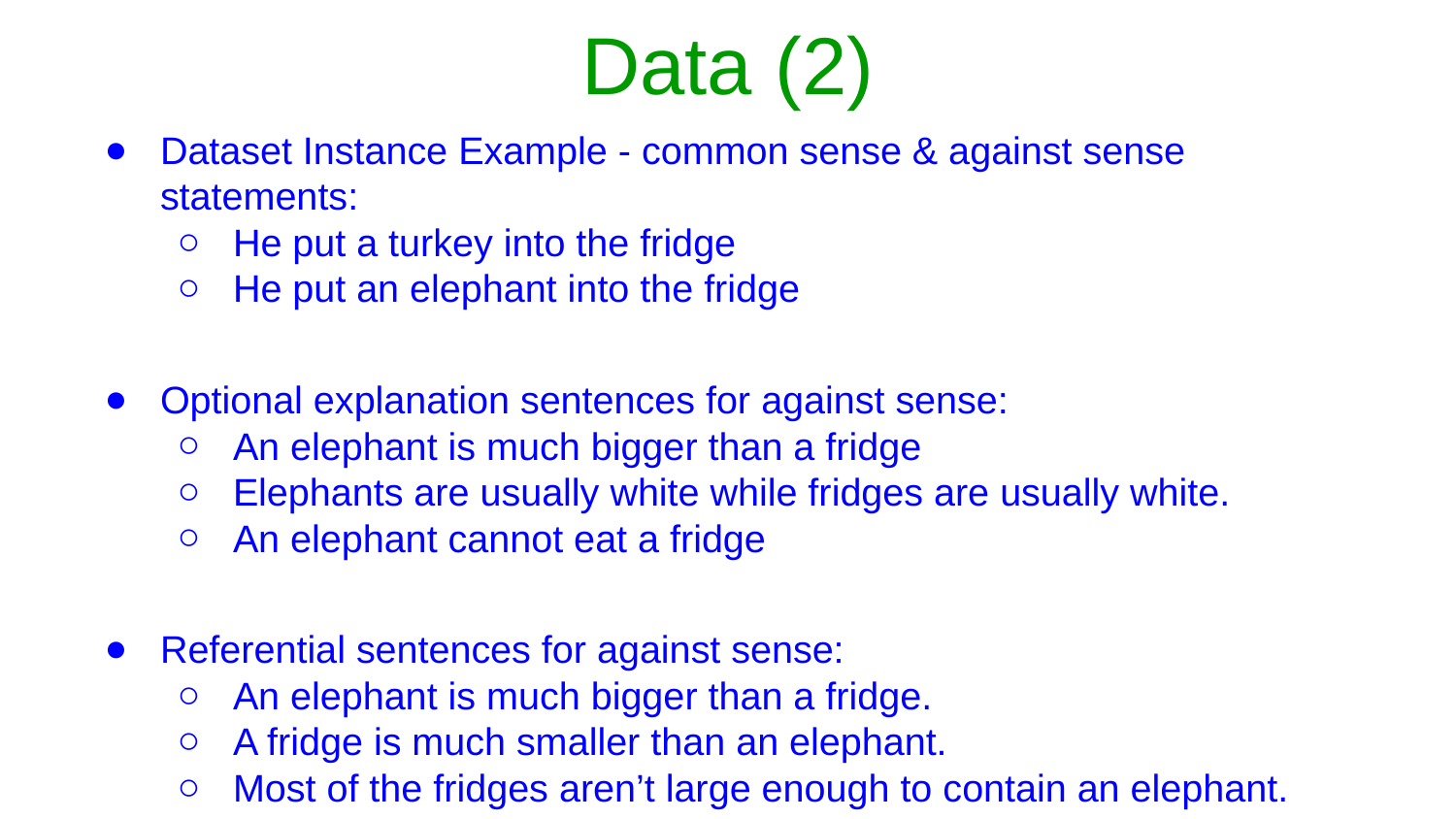

# Data (2)
Dataset Instance Example - common sense & against sense statements:
He put a turkey into the fridge
He put an elephant into the fridge

Optional explanation sentences for against sense:
An elephant is much bigger than a fridge
Elephants are usually white while fridges are usually white.
An elephant cannot eat a fridge

Referential sentences for against sense:
An elephant is much bigger than a fridge.
A fridge is much smaller than an elephant.
Most of the fridges aren’t large enough to contain an elephant.